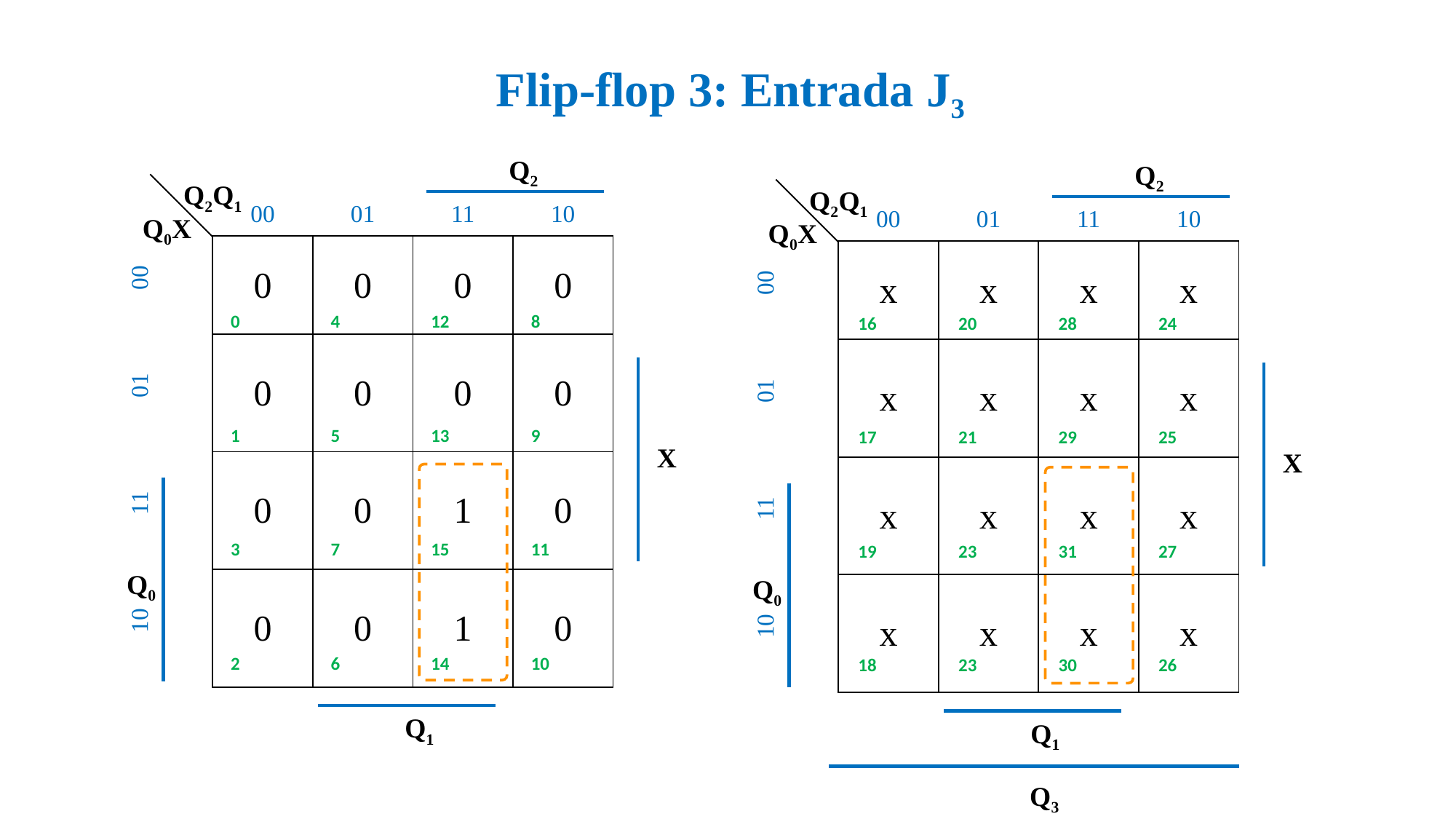

Flip-flop 3: Entrada J3
|  |  |  |  |  |
| --- | --- | --- | --- | --- |
|  | 0 | 4 | 12 | 8 |
|  | 1 | 5 | 13 | 9 |
|  | 3 | 7 | 15 | 11 |
|  | 2 | 6 | 14 | 10 |
|  |  |  |  |  |
| --- | --- | --- | --- | --- |
|  | 16 | 20 | 28 | 24 |
|  | 17 | 21 | 29 | 25 |
|  | 19 | 23 | 31 | 27 |
|  | 18 | 23 | 30 | 26 |
Q2
Q2
Q2Q1
|  | 00 | 01 | 11 | 10 |
| --- | --- | --- | --- | --- |
| 00 | 0 | 0 | 0 | 0 |
| 01 | 0 | 0 | 0 | 0 |
| 11 | 0 | 0 | 1 | 0 |
| 10 | 0 | 0 | 1 | 0 |
Q2Q1
|  | 00 | 01 | 11 | 10 |
| --- | --- | --- | --- | --- |
| 00 | x | x | x | x |
| 01 | x | x | x | x |
| 11 | x | x | x | x |
| 10 | x | x | x | x |
Q0X
Q0X
X
X

Q0
Q0
Q1
Q1
Q3